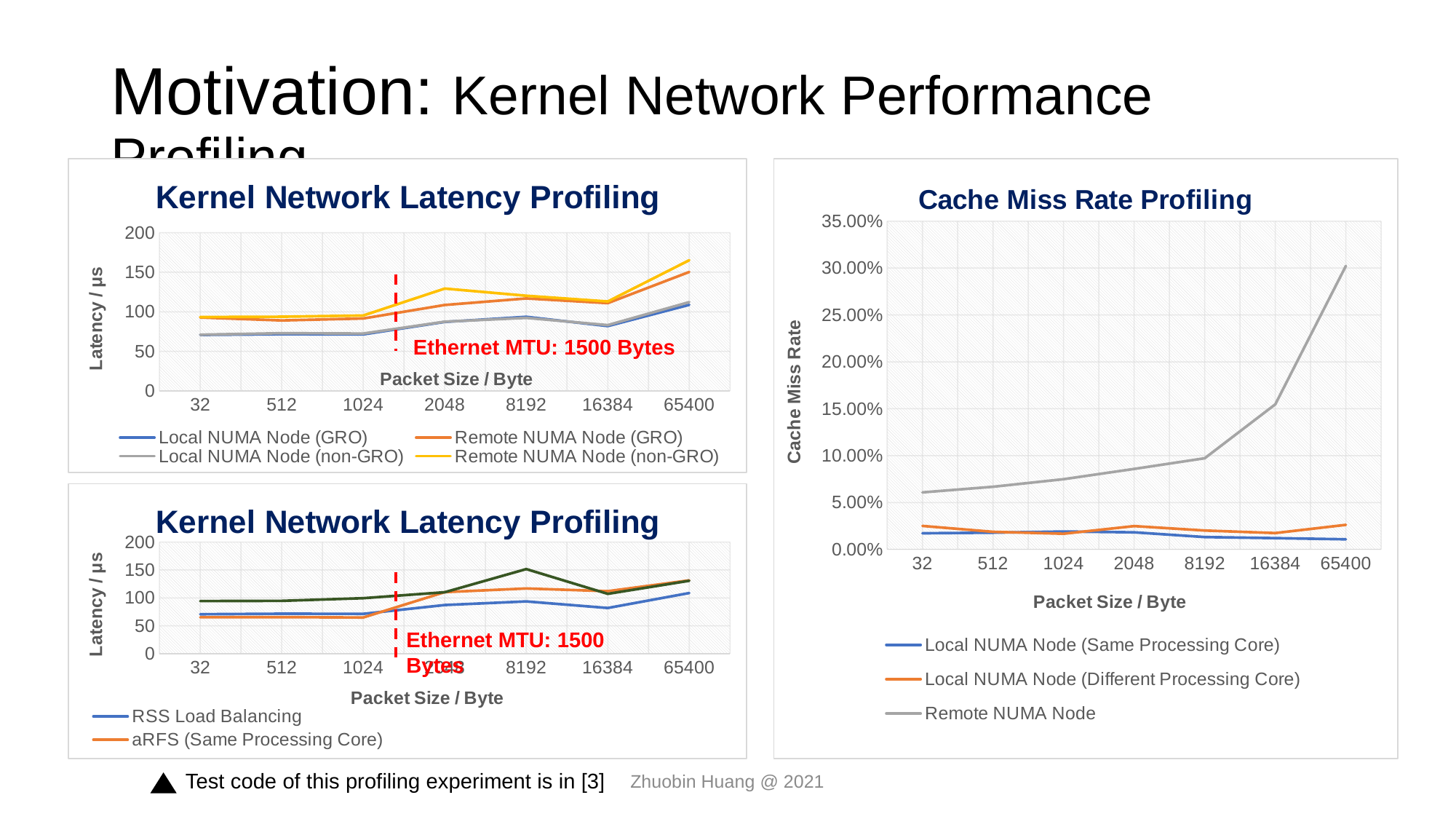

# Motivation: Kernel Network Performance Profiling

### Chart: Kernel Network Latency Profiling

| Category | Local NUMA Node (GRO) | Remote NUMA Node (GRO) | Local NUMA Node (non-GRO) | Remote NUMA Node (non-GRO) |
|---|---|---|---|---|
| 32 | 70.72 | 92.71 | 71.03 | 93.32 |
| 512 | 71.61 | 88.96 | 72.91 | 93.69 |
| 1024 | 71.39 | 91.45 | 72.48 | 95.23 |
| 2048 | 87.16 | 108.53 | 87.47 | 129.34 |
| 8192 | 93.61 | 116.81 | 92.23 | 120.21 |
| 16384 | 81.9 | 110.92 | 83.15 | 113.03 |
| 65400 | 108.69 | 150.27 | 112.22 | 165.12 |

### Chart: Cache Miss Rate Profiling

| Category | Local NUMA Node (Same Processing Core) | Local NUMA Node (Different Processing Core) | Remote NUMA Node |
|---|---|---|---|
| 32 | 0.0172 | 0.02499 | 0.0608 |
| 512 | 0.01781 | 0.01875 | 0.0668 |
| 1024 | 0.01908 | 0.01667 | 0.0749 |
| 2048 | 0.01819 | 0.02481 | 0.0858 |
| 8192 | 0.01316 | 0.02013 | 0.0972 |
| 16384 | 0.01201 | 0.0174 | 0.1547 |
| 65400 | 0.01076 | 0.02621 | 0.3023 |
Ethernet MTU: 1500 Bytes

### Chart: Kernel Network Latency Profiling

| Category | RSS Load Balancing | aRFS (Same Processing Core) | aRFS (Different Processing Core under Same NUMA Node) |
|---|---|---|---|
| 32 | 70.72 | 65.27 | 94.26 |
| 512 | 71.61 | 65.53 | 94.64 |
| 1024 | 71.39 | 64.87 | 99.45 |
| 2048 | 87.16 | 110.28 | 110.11 |
| 8192 | 93.61 | 116.89 | 151.62 |
| 16384 | 81.9 | 111.95 | 107.23 |
| 65400 | 108.69 | 131.35 | 130.62 |
Ethernet MTU: 1500 Bytes
Zhuobin Huang @ 2021
Test code of this profiling experiment is in [3]